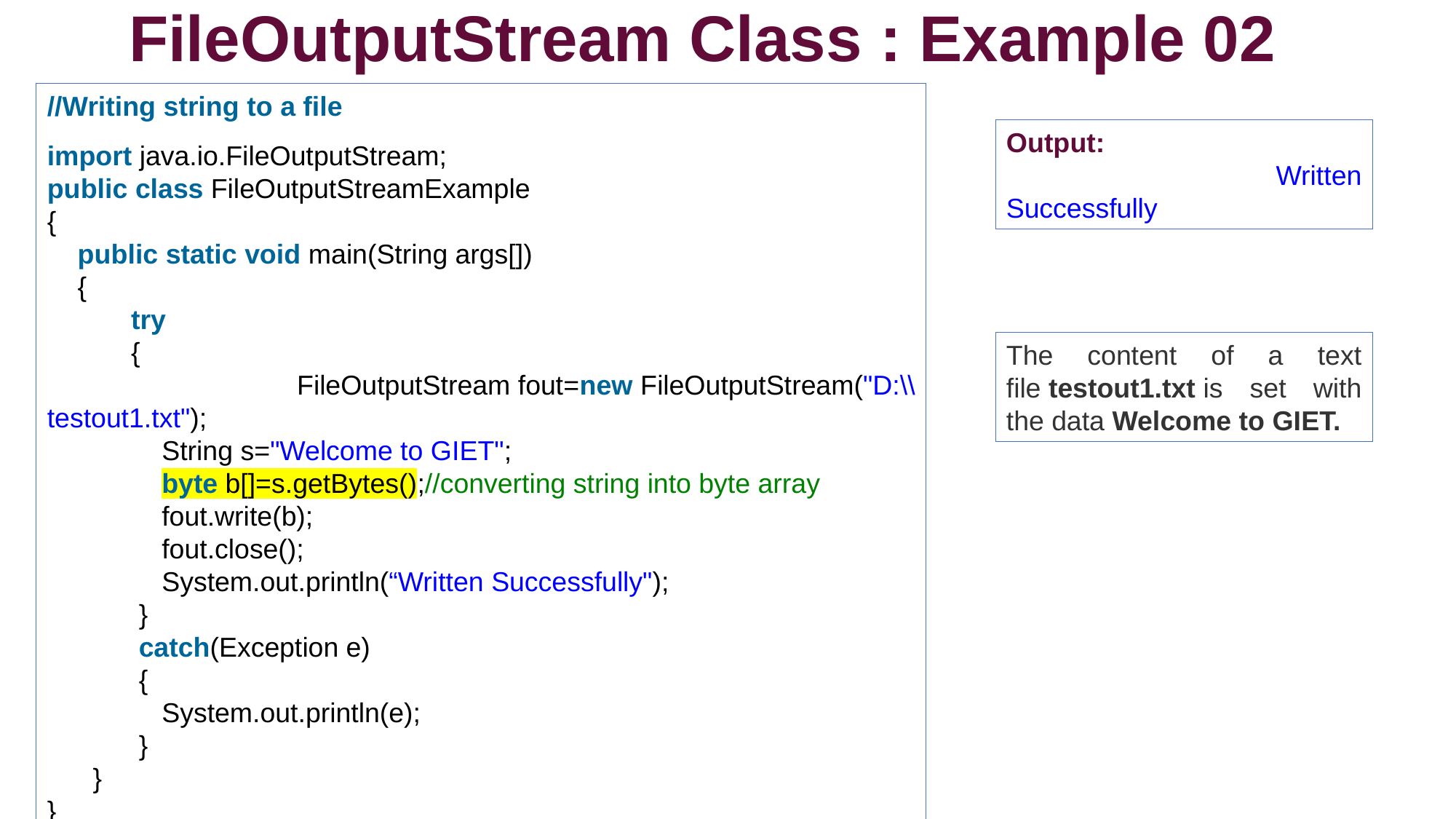

# FileOutputStream Class : Example 02
//Writing string to a file

import java.io.FileOutputStream;
public class FileOutputStreamExample
{
    public static void main(String args[])
    {
           try
           {
               FileOutputStream fout=new FileOutputStream("D:\\testout1.txt");
               String s="Welcome to GIET";
               byte b[]=s.getBytes();//converting string into byte array
               fout.write(b);
               fout.close();
               System.out.println(“Written Successfully");
            }
            catch(Exception e)
            {
               System.out.println(e);
            }
      }
}
Output:
	 Written Successfully
The content of a text file testout1.txt is set with the data Welcome to GIET.